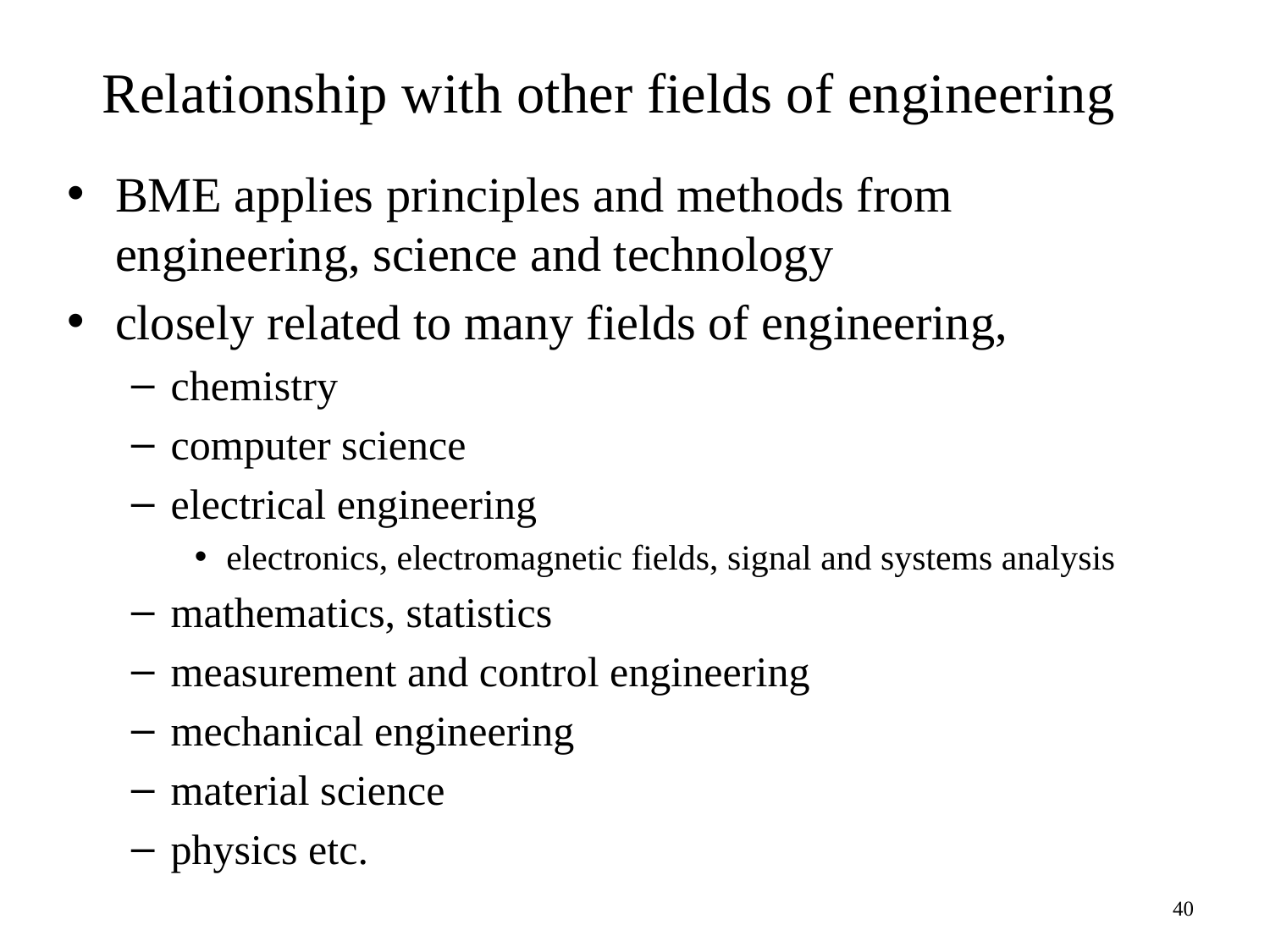

# Relationship with other fields of engineering
BME applies principles and methods from engineering, science and technology
closely related to many fields of engineering,
chemistry
computer science
electrical engineering
electronics, electromagnetic fields, signal and systems analysis
mathematics, statistics
measurement and control engineering
mechanical engineering
material science
physics etc.
40